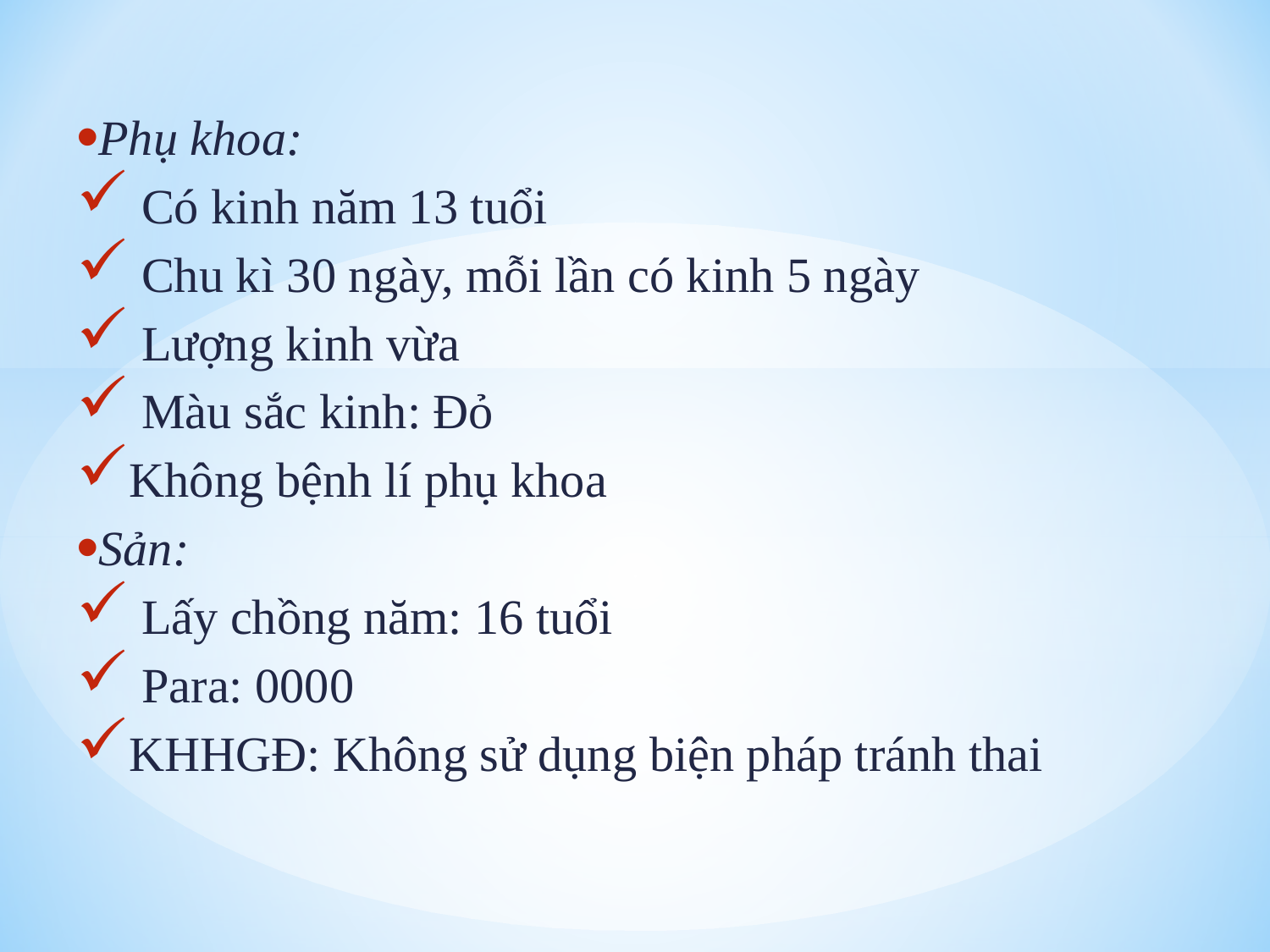

Phụ khoa:
 Có kinh năm 13 tuổi
 Chu kì 30 ngày, mỗi lần có kinh 5 ngày
 Lượng kinh vừa
 Màu sắc kinh: Đỏ
Không bệnh lí phụ khoa
Sản:
 Lấy chồng năm: 16 tuổi
 Para: 0000
KHHGĐ: Không sử dụng biện pháp tránh thai